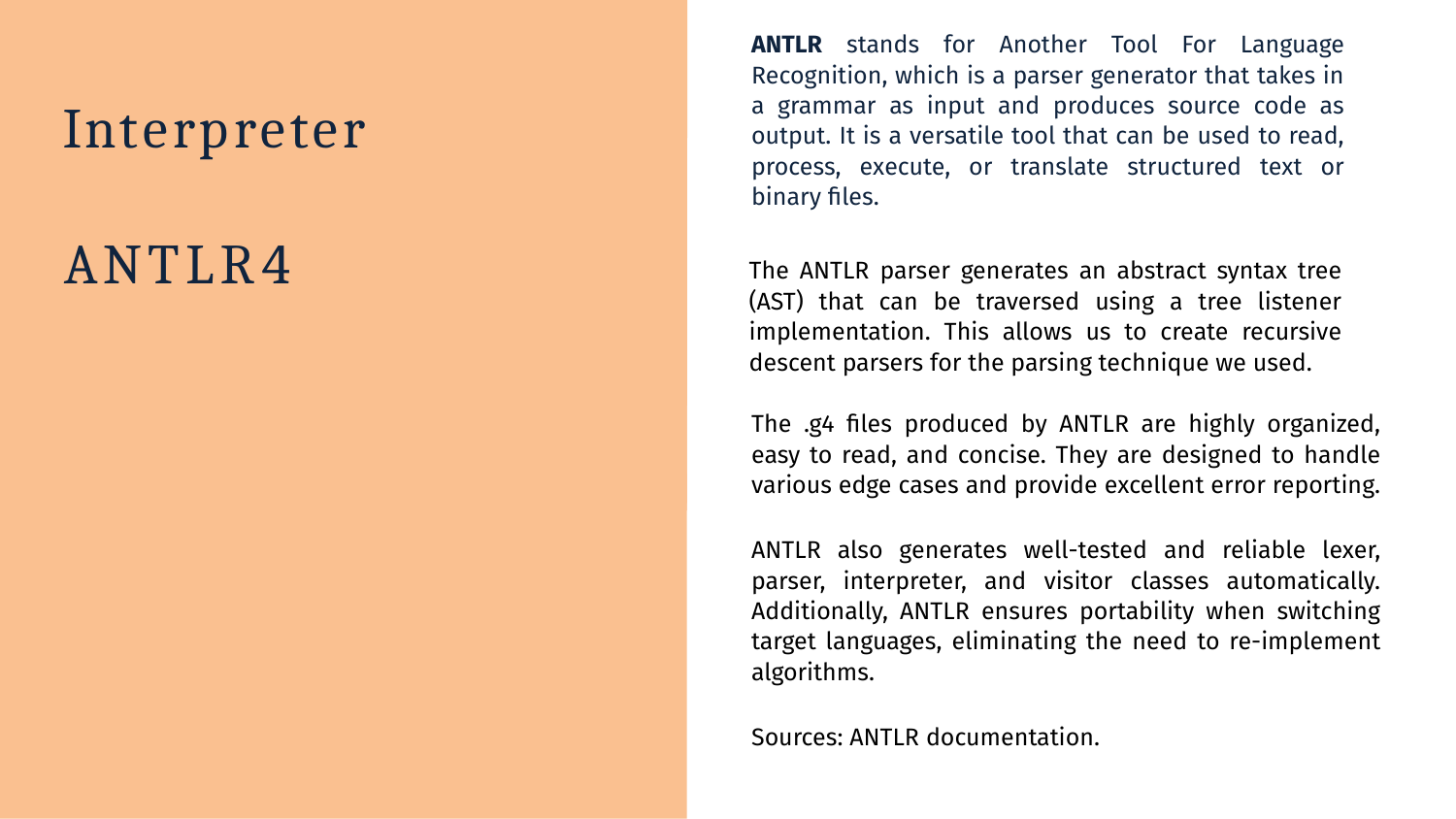

# ANTLR stands for Another Tool For Language Recognition, which is a parser generator that takes in a grammar as input and produces source code as output. It is a versatile tool that can be used to read, process, execute, or translate structured text or binary files.
Interpreter
ANTLR4
The ANTLR parser generates an abstract syntax tree (AST) that can be traversed using a tree listener implementation. This allows us to create recursive descent parsers for the parsing technique we used.
The .g4 files produced by ANTLR are highly organized, easy to read, and concise. They are designed to handle various edge cases and provide excellent error reporting.

ANTLR also generates well-tested and reliable lexer, parser, interpreter, and visitor classes automatically. Additionally, ANTLR ensures portability when switching target languages, eliminating the need to re-implement algorithms.

Sources: ANTLR documentation.